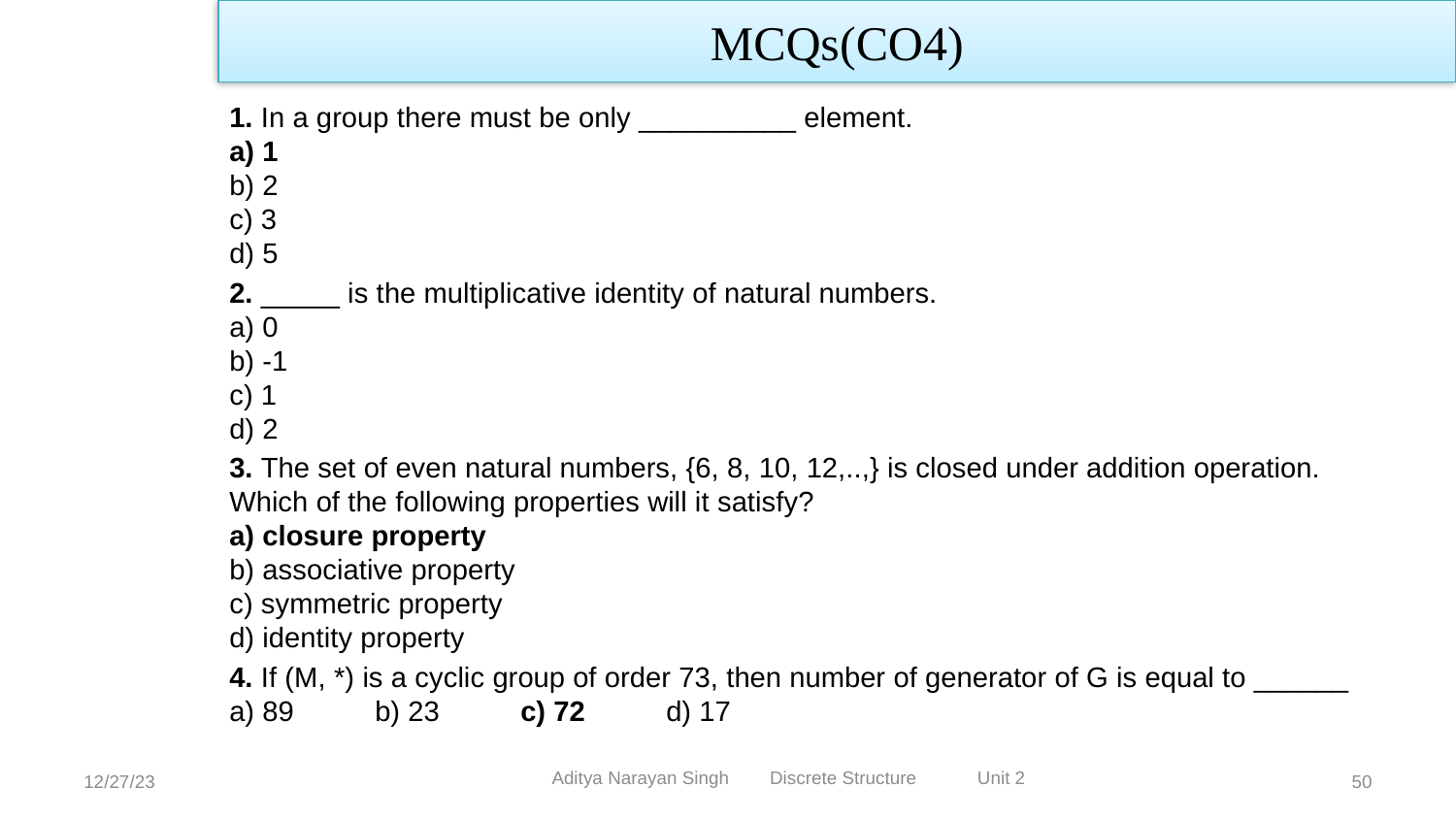

MCQs(CO4)
1. In a group there must be only __________ element.
a) 1
b) 2
c) 3
d) 5
2. _____ is the multiplicative identity of natural numbers.
a) 0
b) -1
c) 1
d) 2
3. The set of even natural numbers, {6, 8, 10, 12,..,} is closed under addition operation. Which of the following properties will it satisfy?
a) closure property
b) associative property
c) symmetric property
d) identity property
4. If (M, *) is a cyclic group of order 73, then number of generator of G is equal to ______
a) 89	b) 23	c) 72	d) 17
Aditya Narayan Singh        Discrete Structure            Unit 2
12/27/23
50